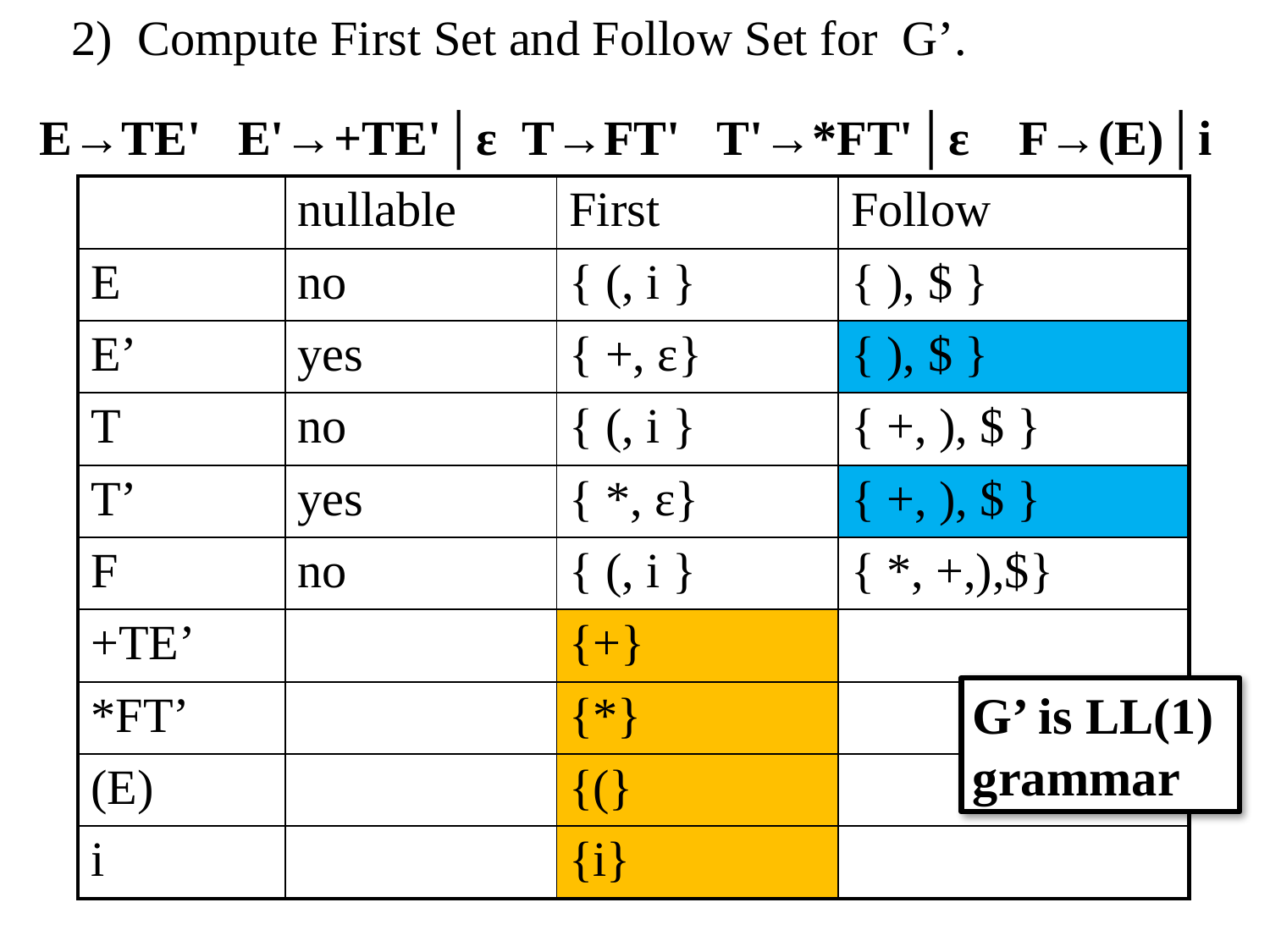

2)  Compute First Set and Follow Set for  G’.
E→TE'   E'→+TE'│ε  T→FT'   T'→*FT'│ε    F→(E)│i
|  | nullable | First | Follow |
| --- | --- | --- | --- |
| E | no | { (, i } | { ), $ } |
| E’ | yes | { +, ε} | { ), $ } |
| T | no | { (, i } | { +, ), $ } |
| T’ | yes | { \*, ε} | { +, ), $ } |
| F | no | { (, i } | { \*, +,),$} |
| +TE’ |  | {+} |  |
| \*FT’ |  | {\*} |  |
| (E) |  | {(} |  |
| i |  | {i} |  |
G’ is LL(1) grammar
5